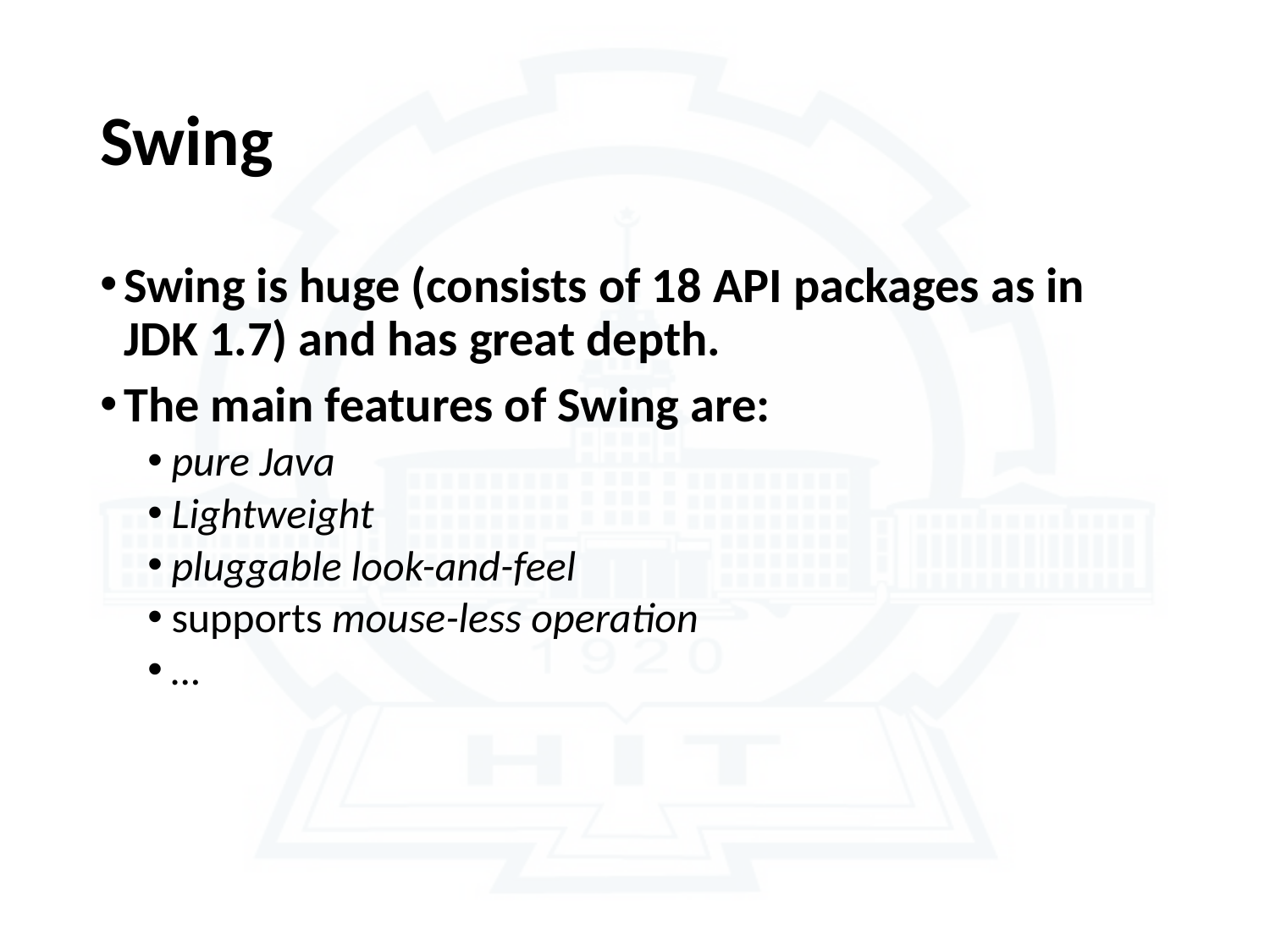

# Swing
Swing is huge (consists of 18 API packages as in JDK 1.7) and has great depth.
The main features of Swing are:
pure Java
Lightweight
pluggable look-and-feel
supports mouse-less operation
…